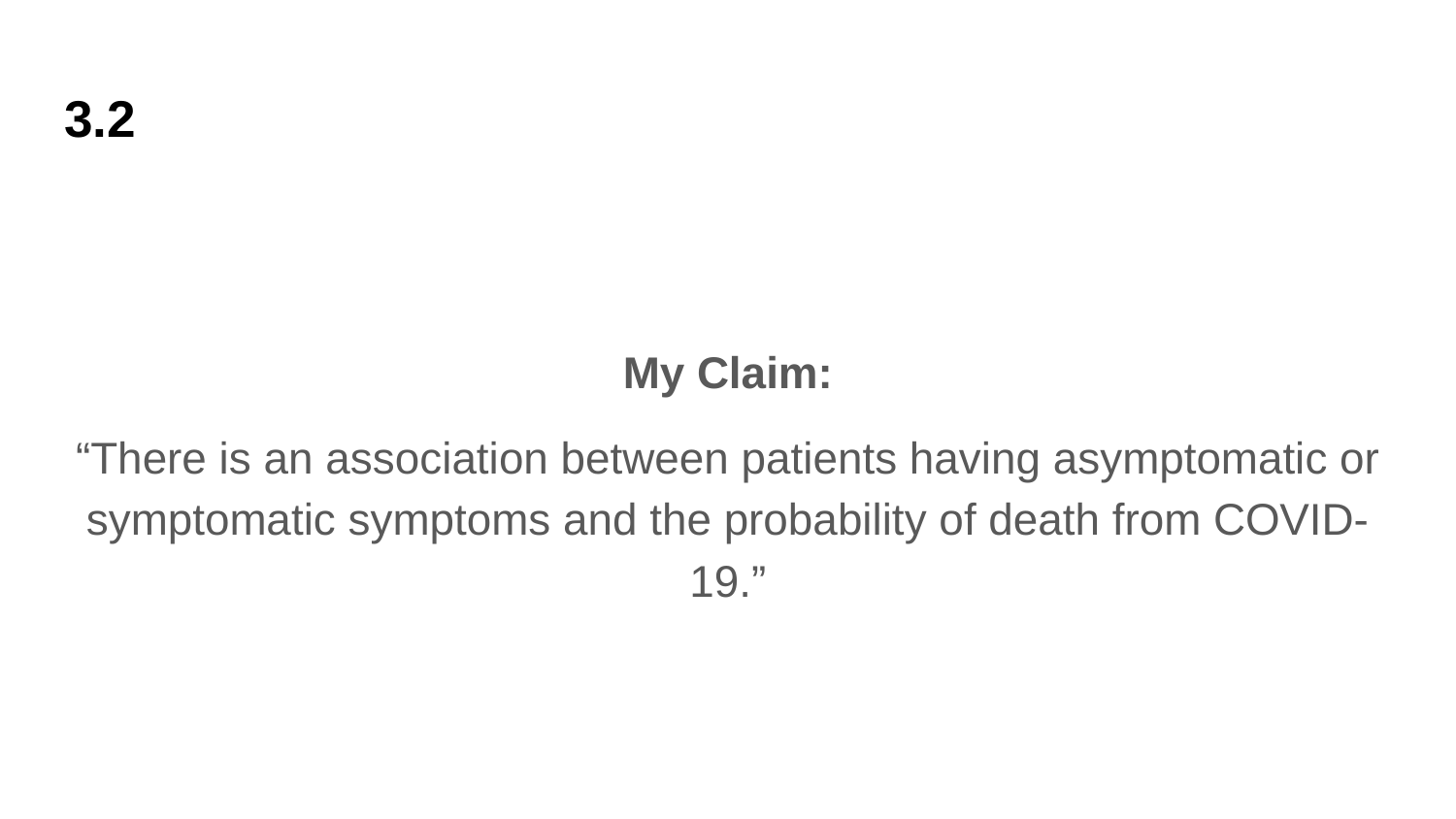

# 3.2

My Claim:
“There is an association between patients having asymptomatic or symptomatic symptoms and the probability of death from COVID-19.”